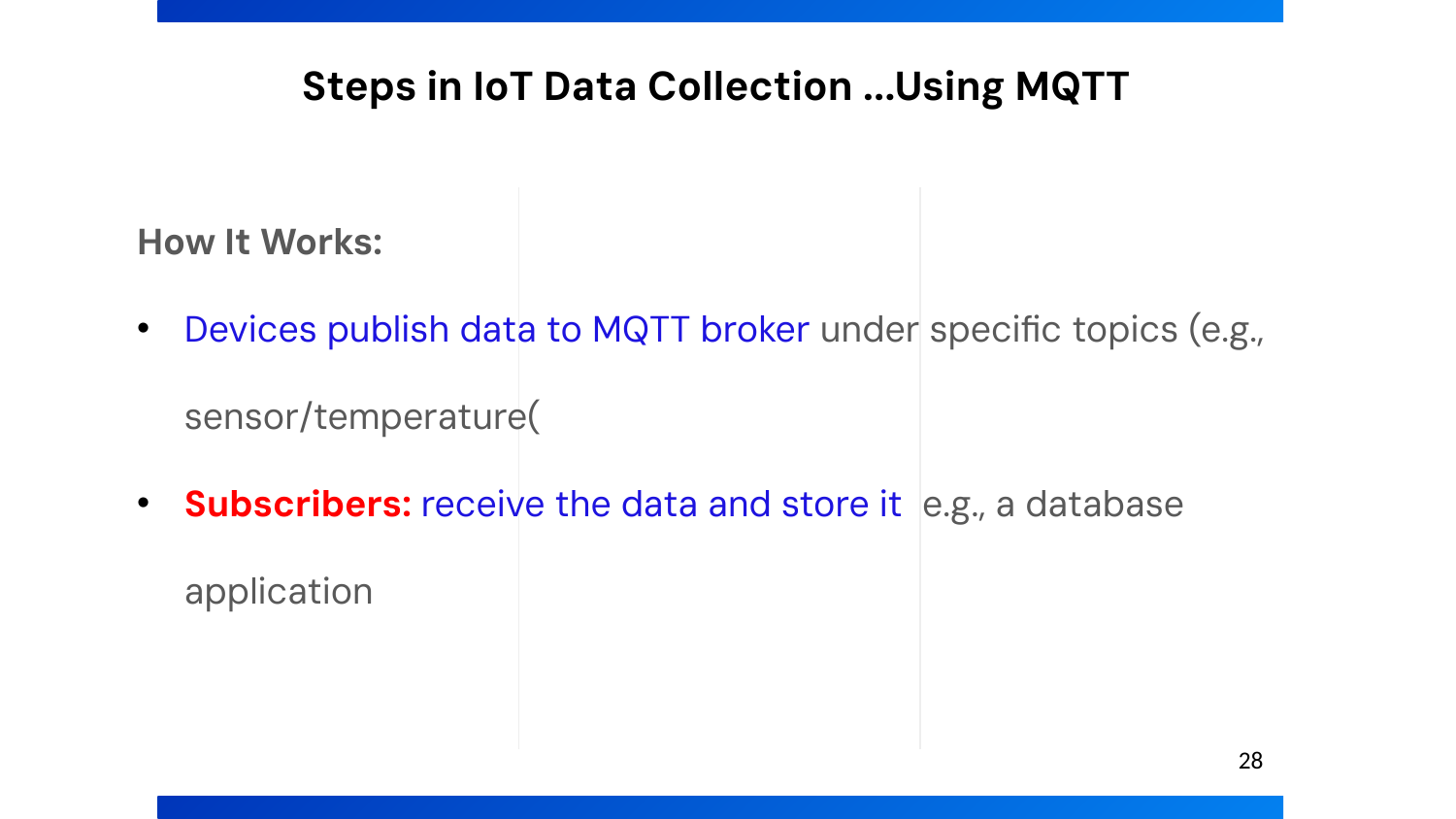

# Steps in IoT Data Collection ...Using MQTT
How It Works:
Devices publish data to MQTT broker under specific topics (e.g., sensor/temperature(
Subscribers: receive the data and store it  e.g., a database application
28